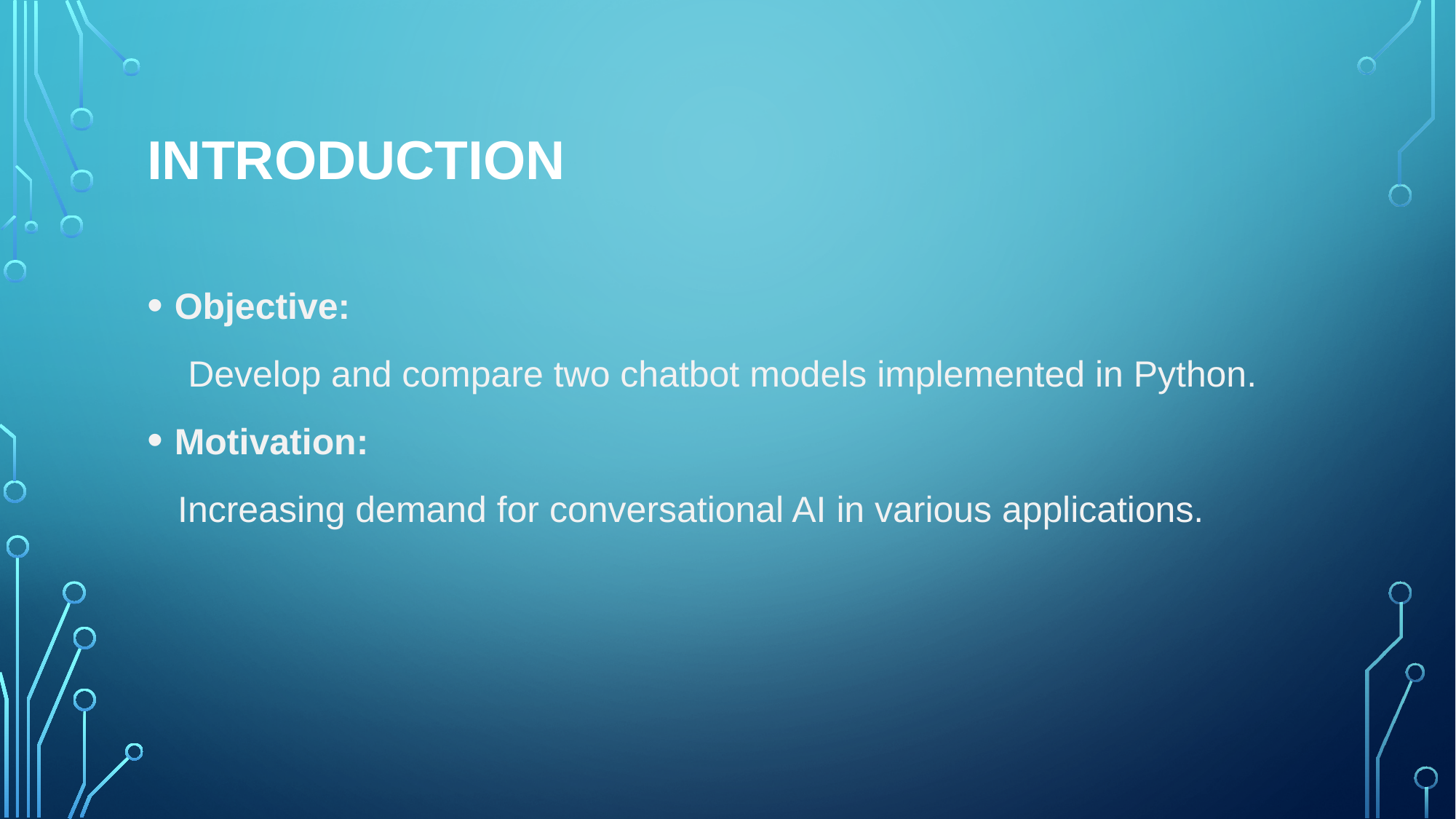

# Introduction
Objective:
    Develop and compare two chatbot models implemented in Python.
Motivation:
   Increasing demand for conversational AI in various applications.